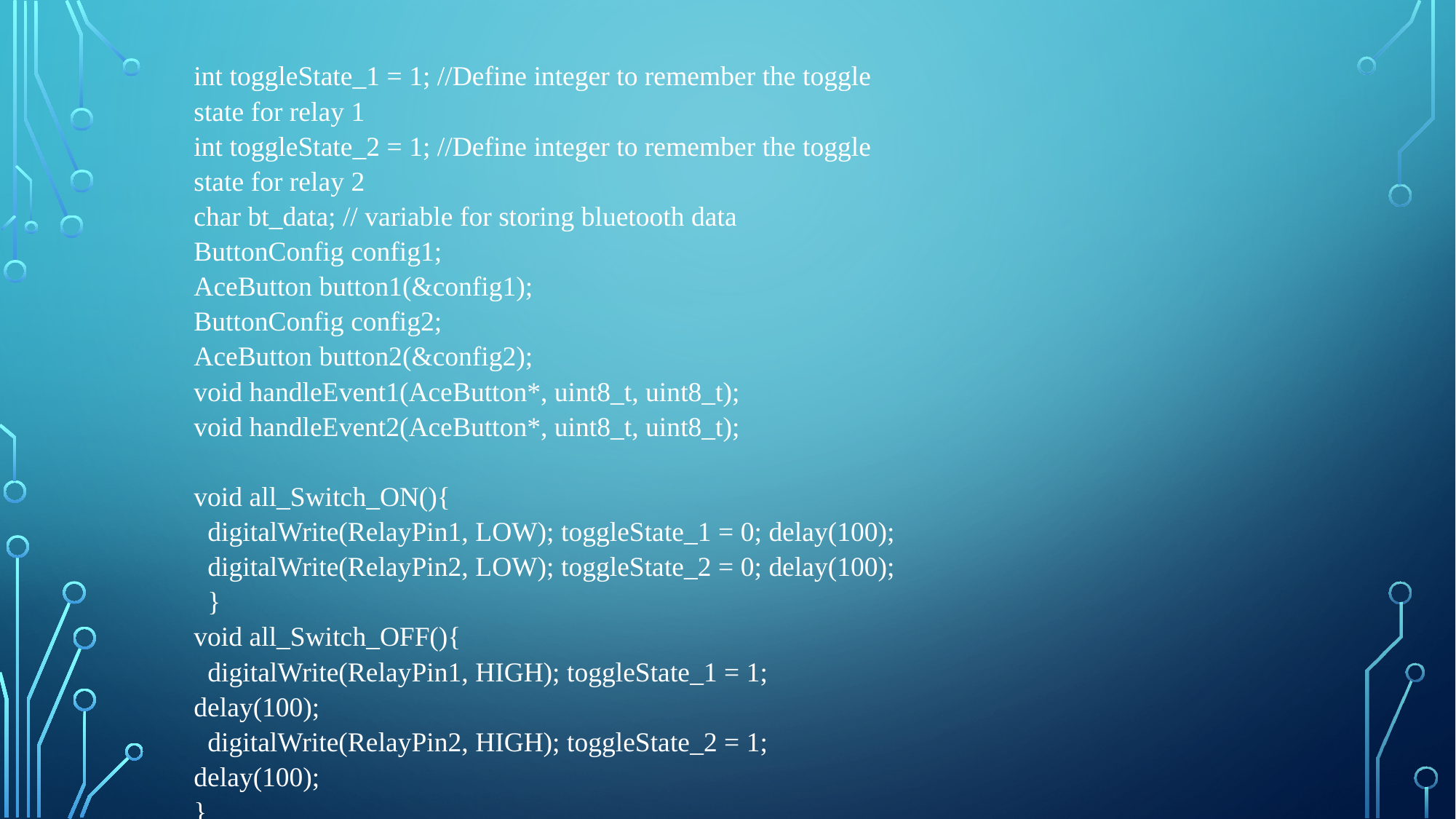

int toggleState_1 = 1; //Define integer to remember the toggle state for relay 1
int toggleState_2 = 1; //Define integer to remember the toggle state for relay 2
char bt_data; // variable for storing bluetooth data
ButtonConfig config1;
AceButton button1(&config1);
ButtonConfig config2;
AceButton button2(&config2);
void handleEvent1(AceButton*, uint8_t, uint8_t);
void handleEvent2(AceButton*, uint8_t, uint8_t);

void all_Switch_ON(){
  digitalWrite(RelayPin1, LOW); toggleState_1 = 0; delay(100);
  digitalWrite(RelayPin2, LOW); toggleState_2 = 0; delay(100);
  }
void all_Switch_OFF(){
  digitalWrite(RelayPin1, HIGH); toggleState_1 = 1; delay(100);
  digitalWrite(RelayPin2, HIGH); toggleState_2 = 1; delay(100);
}